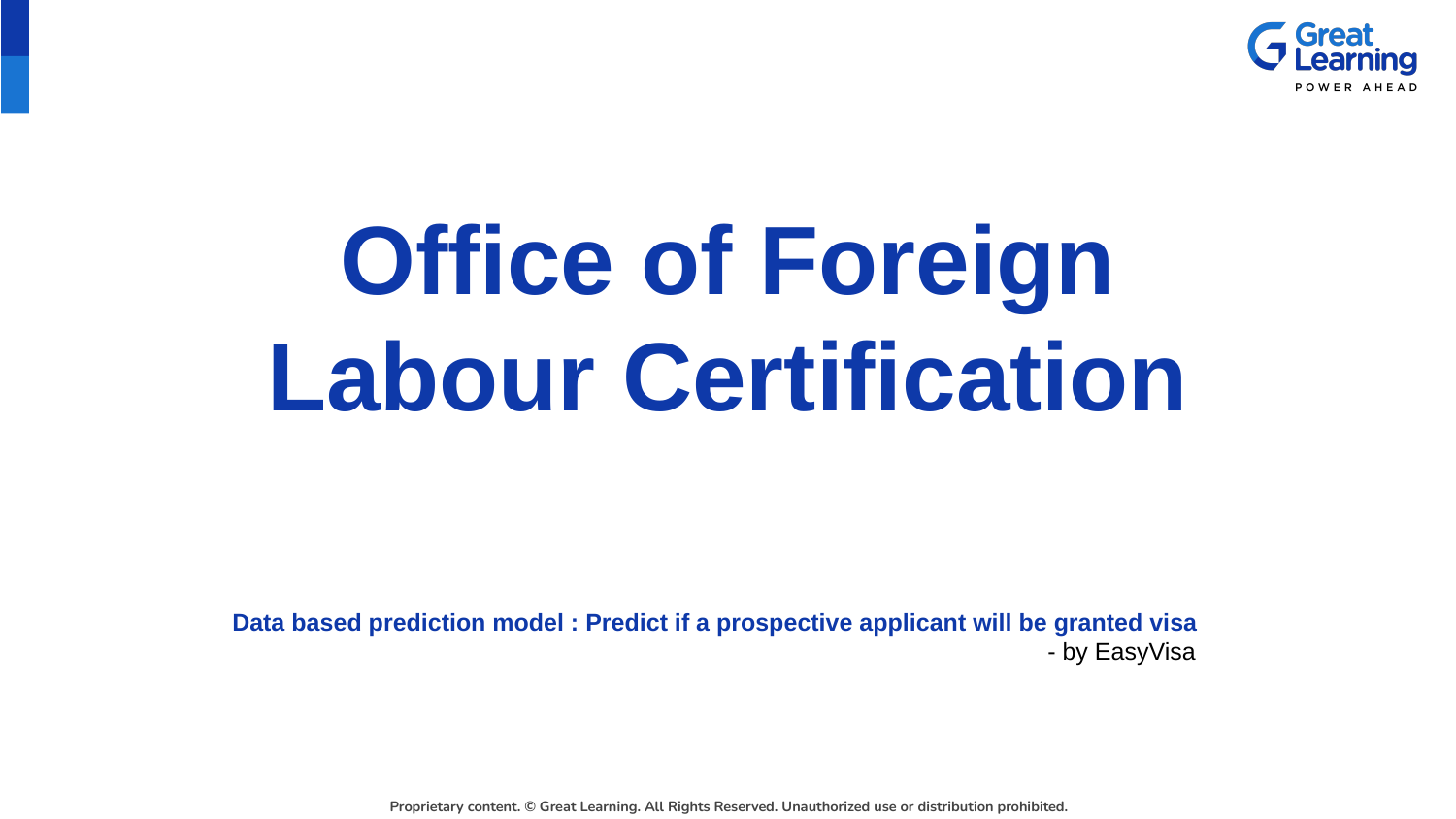

# Office of Foreign Labour Certification
Data based prediction model : Predict if a prospective applicant will be granted visa
                                                                                                                        - by EasyVisa